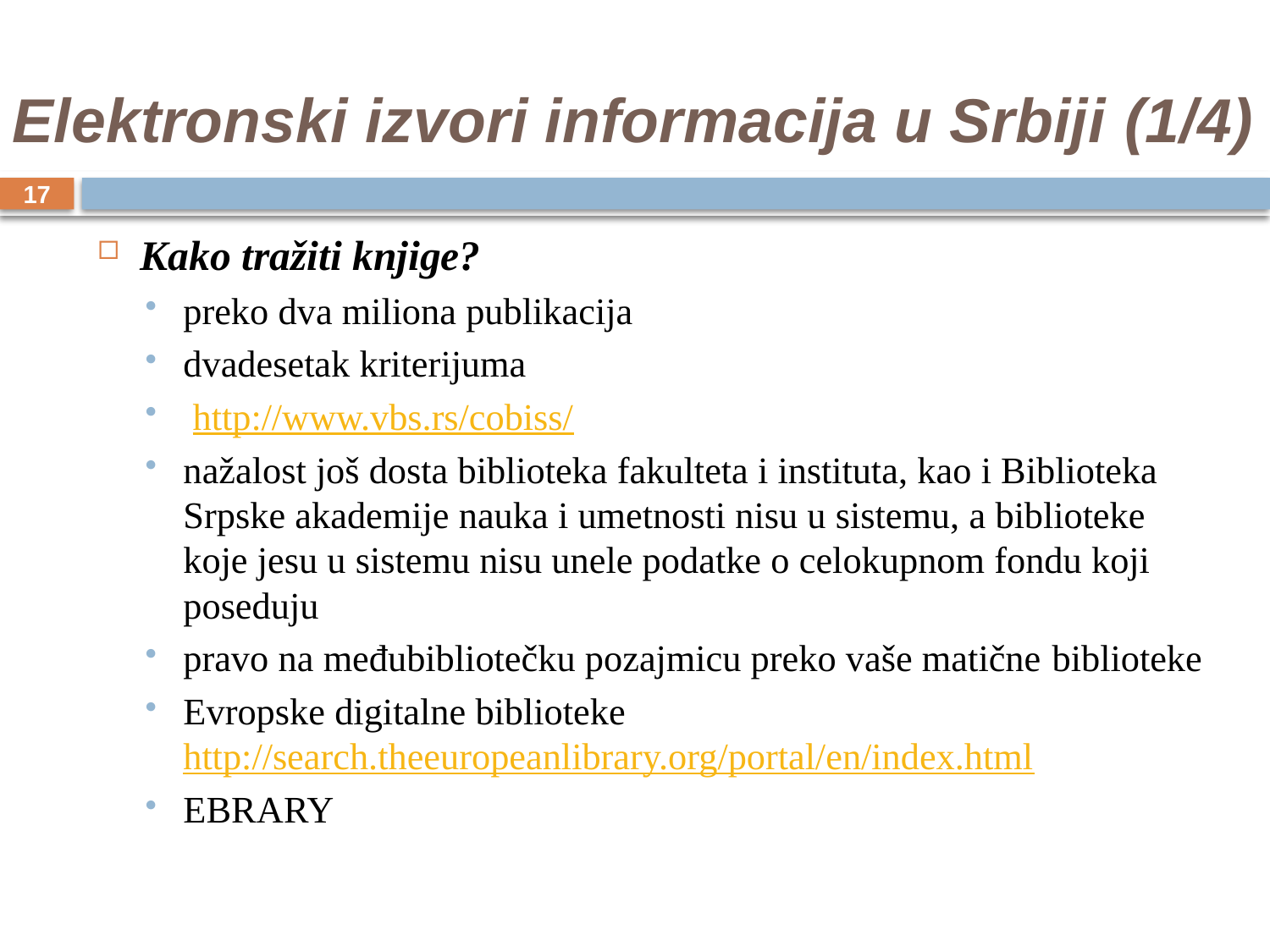

# Elektronski izvori informacija u Srbiji (1/4)
17
Kako tražiti knjige?
preko dva miliona publikacija
dvadesetak kriterijuma
 http://www.vbs.rs/cobiss/
nažalost još dosta biblioteka fakulteta i instituta, kao i Biblioteka Srpske akademije nauka i umetnosti nisu u sistemu, a biblioteke koje jesu u sistemu nisu unele podatke o celokupnom fondu koji poseduju
pravo na međubibliotečku pozajmicu preko vaše matične biblioteke
Evropske digitalne biblioteke http://search.theeuropeanlibrary.org/portal/en/index.html
EBRARY